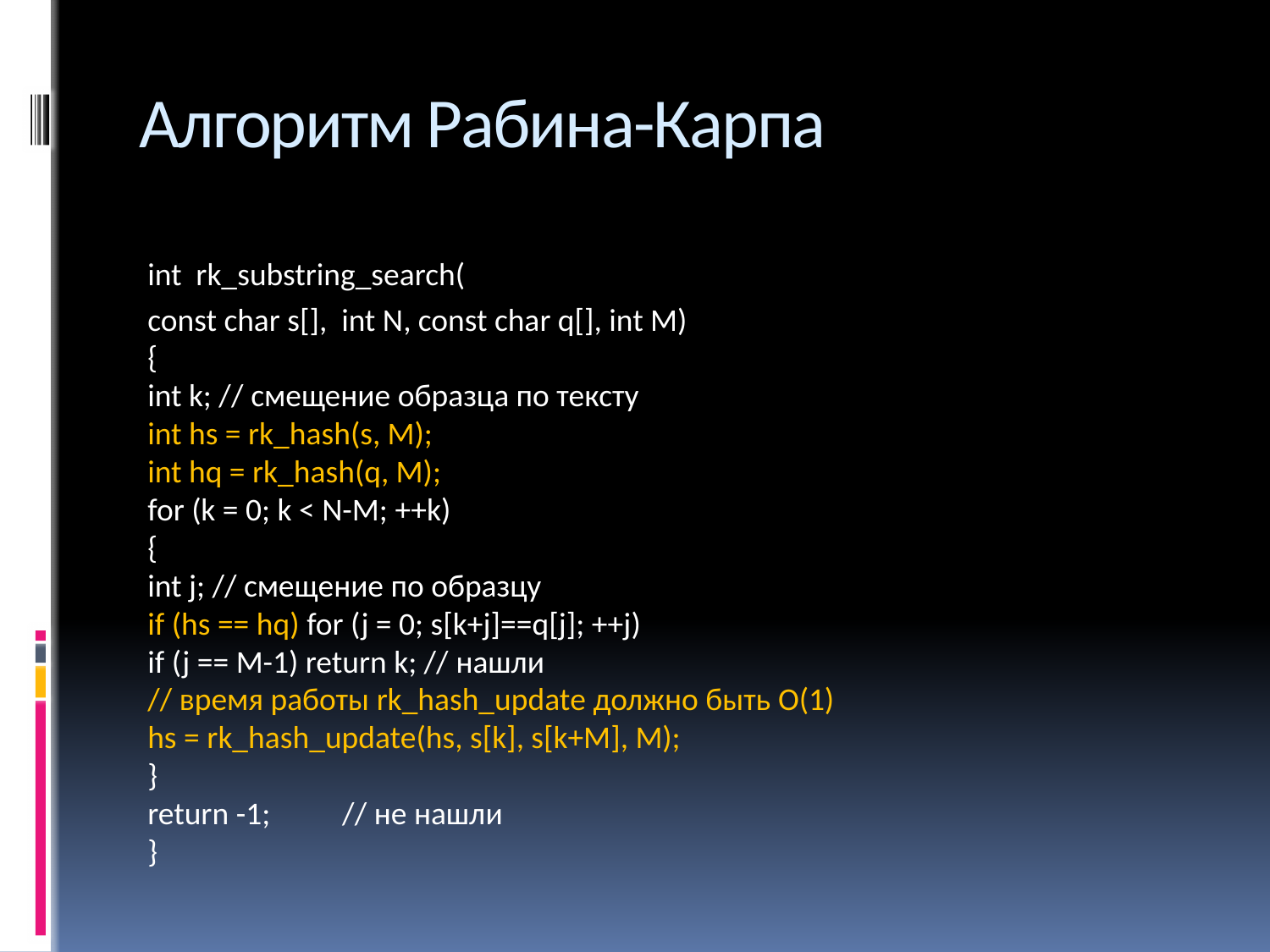

# Алгоритм Рабина-Карпа
int  rk_substring_search(
	const char s[],  int N, const char q[], int M)
{
	int k; // смещение образца по тексту
	int hs = rk_hash(s, M);
	int hq = rk_hash(q, M);
	for (k = 0; k < N-M; ++k)
	{
		int j; // смещение по образцу
		if (hs == hq) for (j = 0; s[k+j]==q[j]; ++j)
			if (j == M-1) return k; // нашли
		// время работы rk_hash_update должно быть O(1)
		hs = rk_hash_update(hs, s[k], s[k+M], M);
	}
	return -1;          // не нашли
}